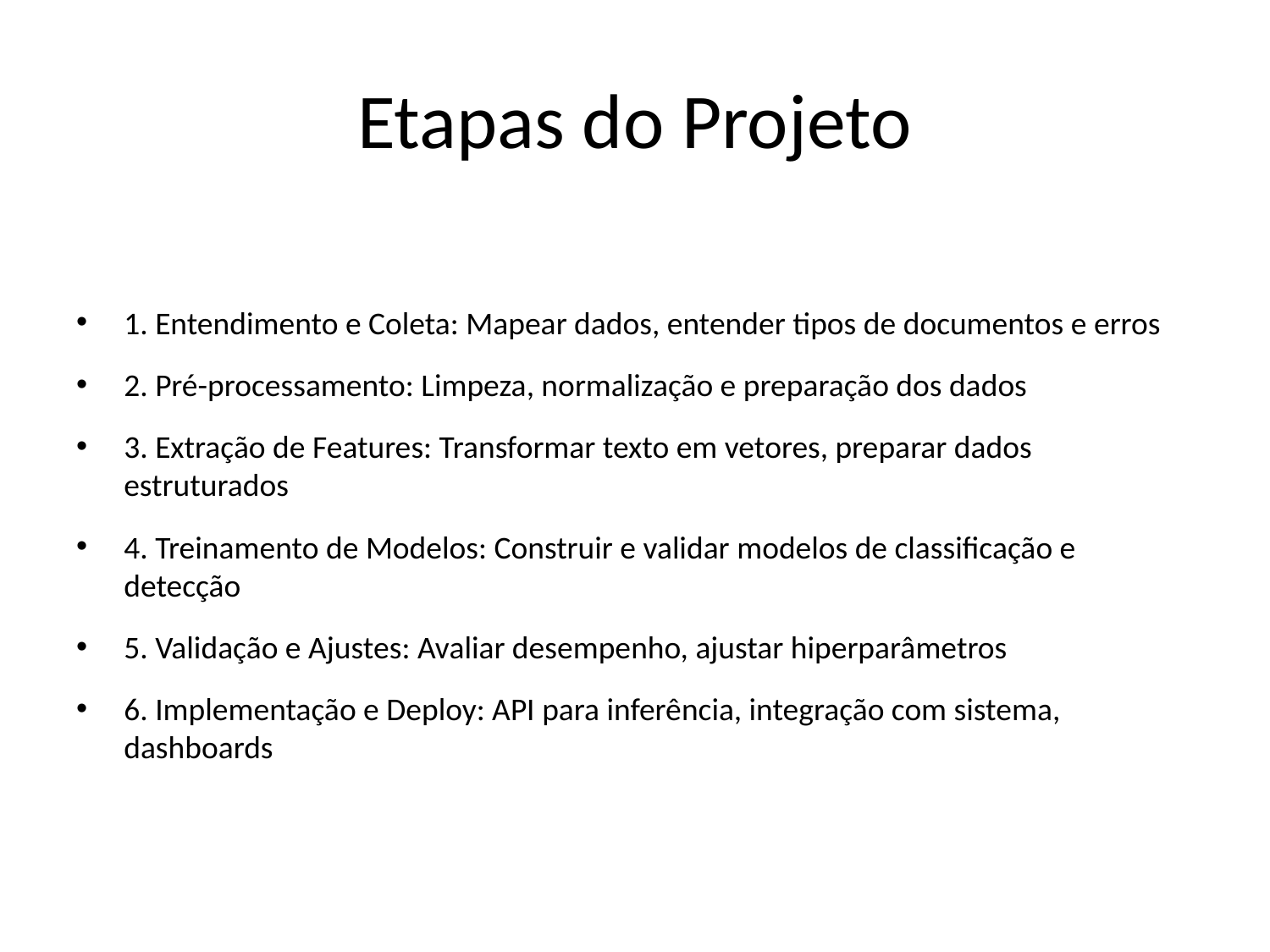

# Etapas do Projeto

1. Entendimento e Coleta: Mapear dados, entender tipos de documentos e erros
2. Pré-processamento: Limpeza, normalização e preparação dos dados
3. Extração de Features: Transformar texto em vetores, preparar dados estruturados
4. Treinamento de Modelos: Construir e validar modelos de classificação e detecção
5. Validação e Ajustes: Avaliar desempenho, ajustar hiperparâmetros
6. Implementação e Deploy: API para inferência, integração com sistema, dashboards